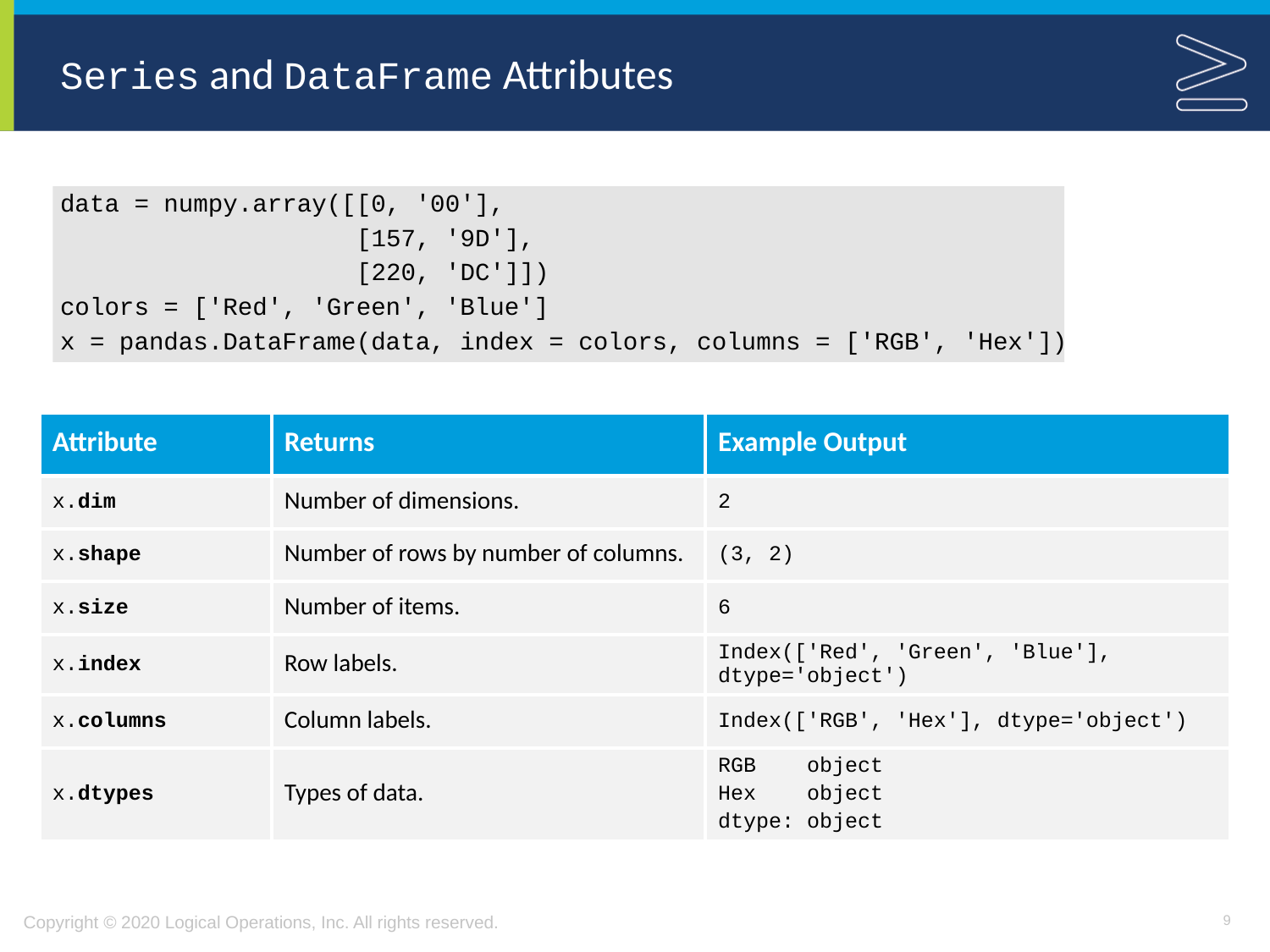

# Series and DataFrame Attributes
data = numpy.array([[0, '00'],
                    [157, '9D'],
                    [220, 'DC']])
colors = ['Red', 'Green', 'Blue']
x = pandas.DataFrame(data, index = colors, columns = ['RGB', 'Hex'])

| Attribute | Returns | Example Output |
| --- | --- | --- |
| x.dim | Number of dimensions. | 2 |
| x.shape | Number of rows by number of columns. | (3, 2) |
| x.size | Number of items. | 6 |
| x.index | Row labels. | Index(['Red', 'Green', 'Blue'], dtype='object') |
| x.columns | Column labels. | Index(['RGB', 'Hex'], dtype='object') |
| x.dtypes | Types of data. | RGB object Hex object dtype: object |
9